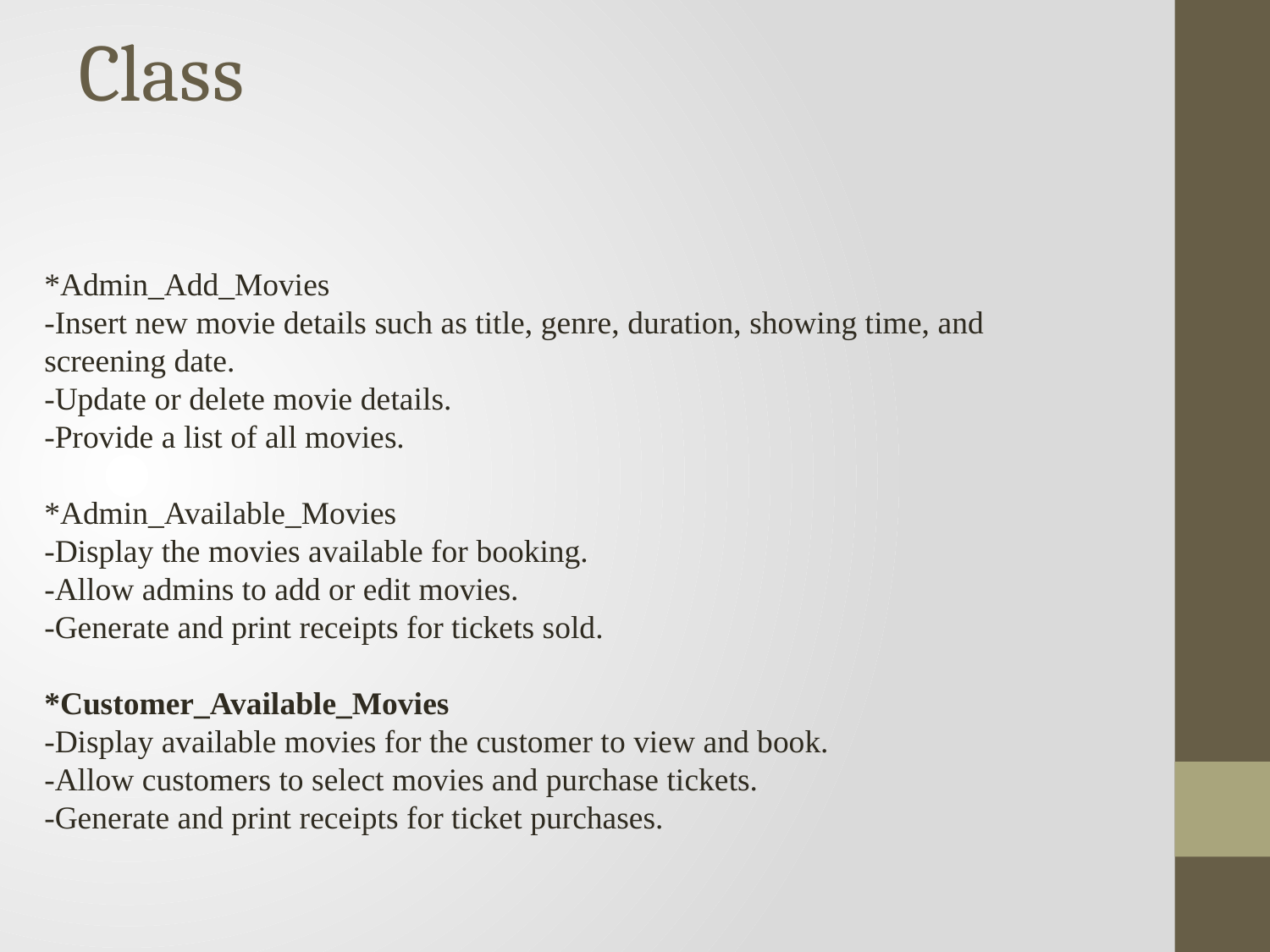

# Class

*Admin_Add_Movies
-Insert new movie details such as title, genre, duration, showing time, and screening date.
-Update or delete movie details.
-Provide a list of all movies.

*Admin_Available_Movies
-Display the movies available for booking.
-Allow admins to add or edit movies.
-Generate and print receipts for tickets sold.

*Customer_Available_Movies
-Display available movies for the customer to view and book.
-Allow customers to select movies and purchase tickets.
-Generate and print receipts for ticket purchases.